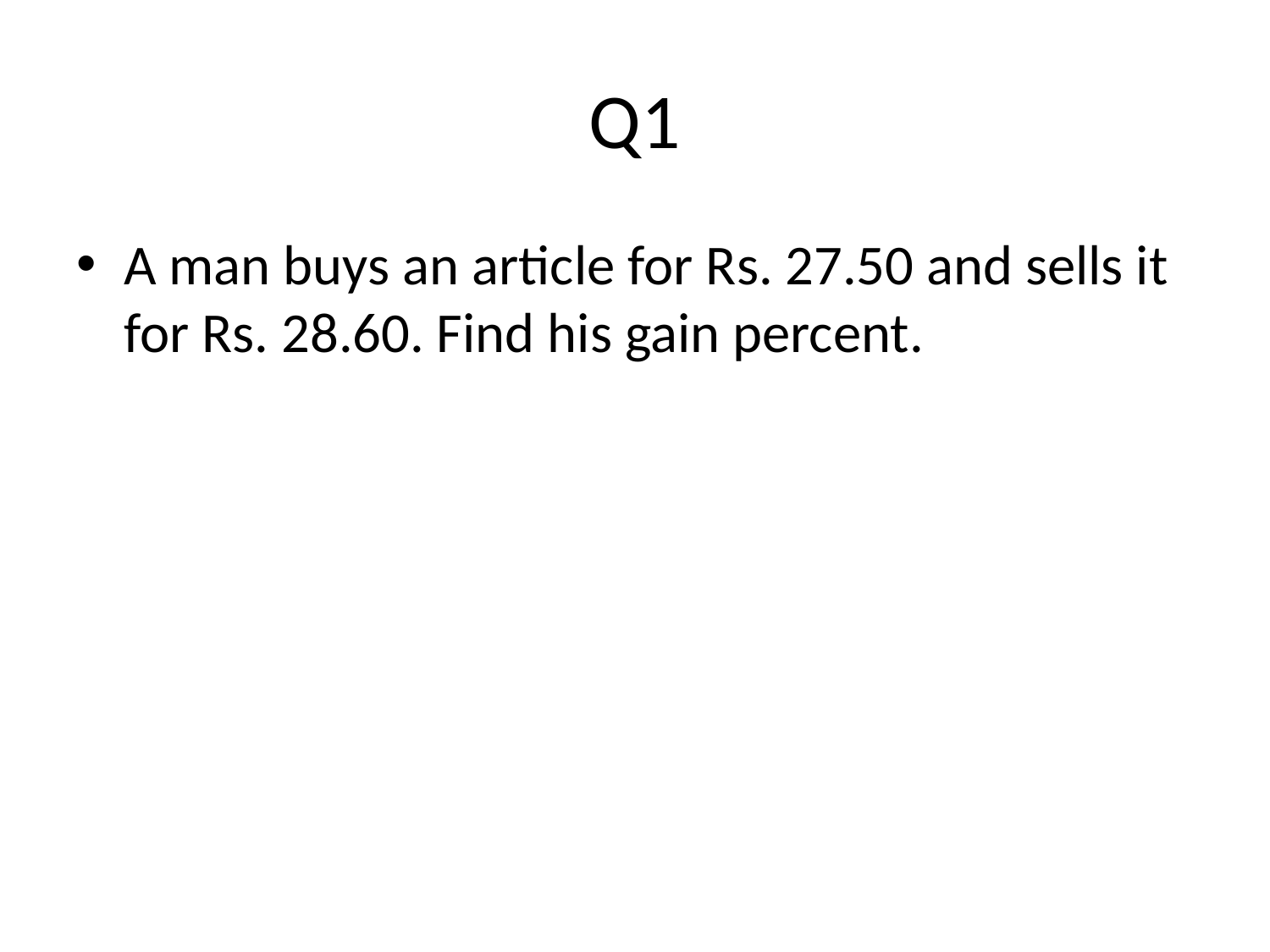

# Q1
A man buys an article for Rs. 27.50 and sells it for Rs. 28.60. Find his gain percent.